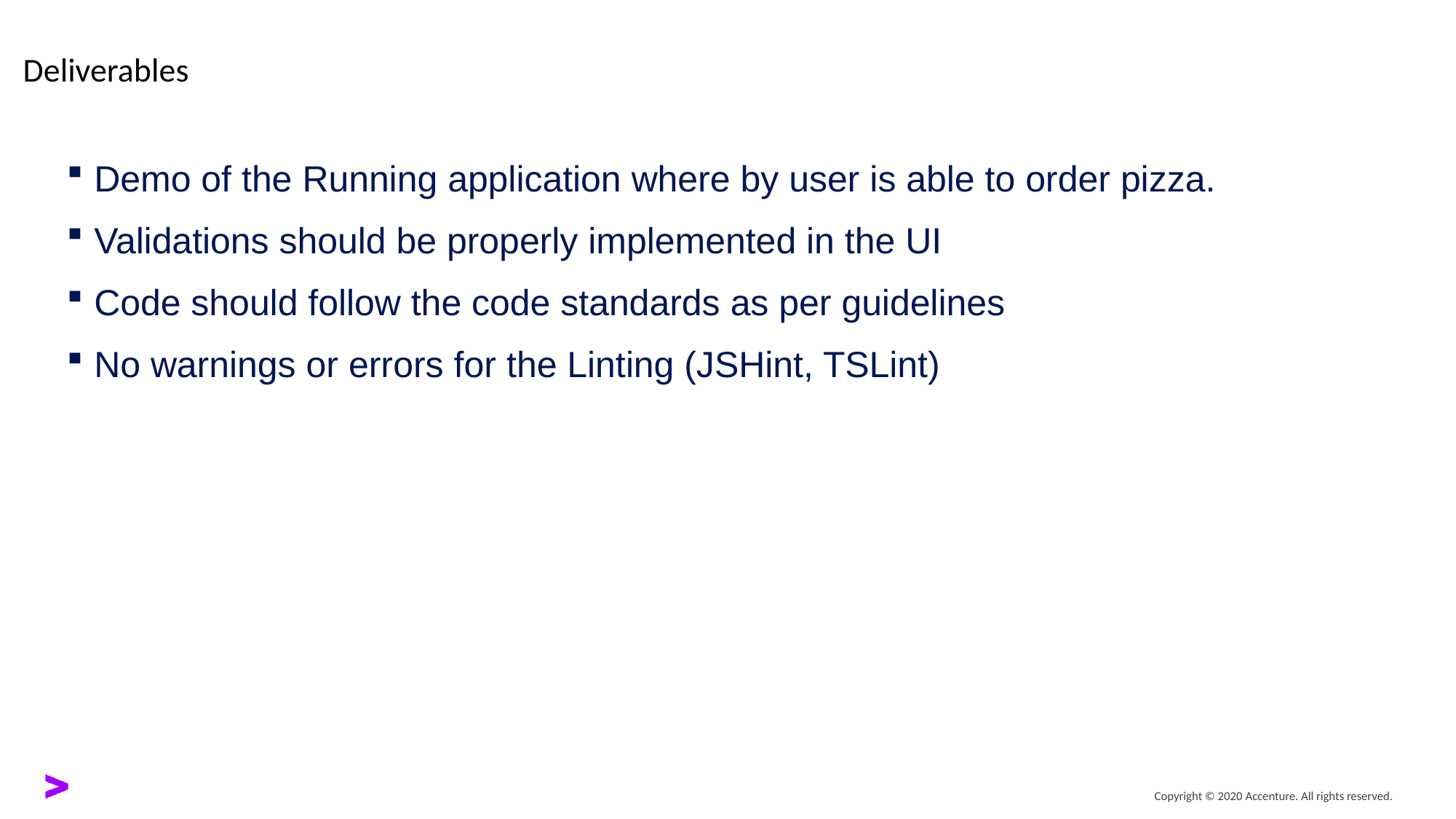

# Deliverables
Demo of the Running application where by user is able to order pizza.
Validations should be properly implemented in the UI
Code should follow the code standards as per guidelines
No warnings or errors for the Linting (JSHint, TSLint)